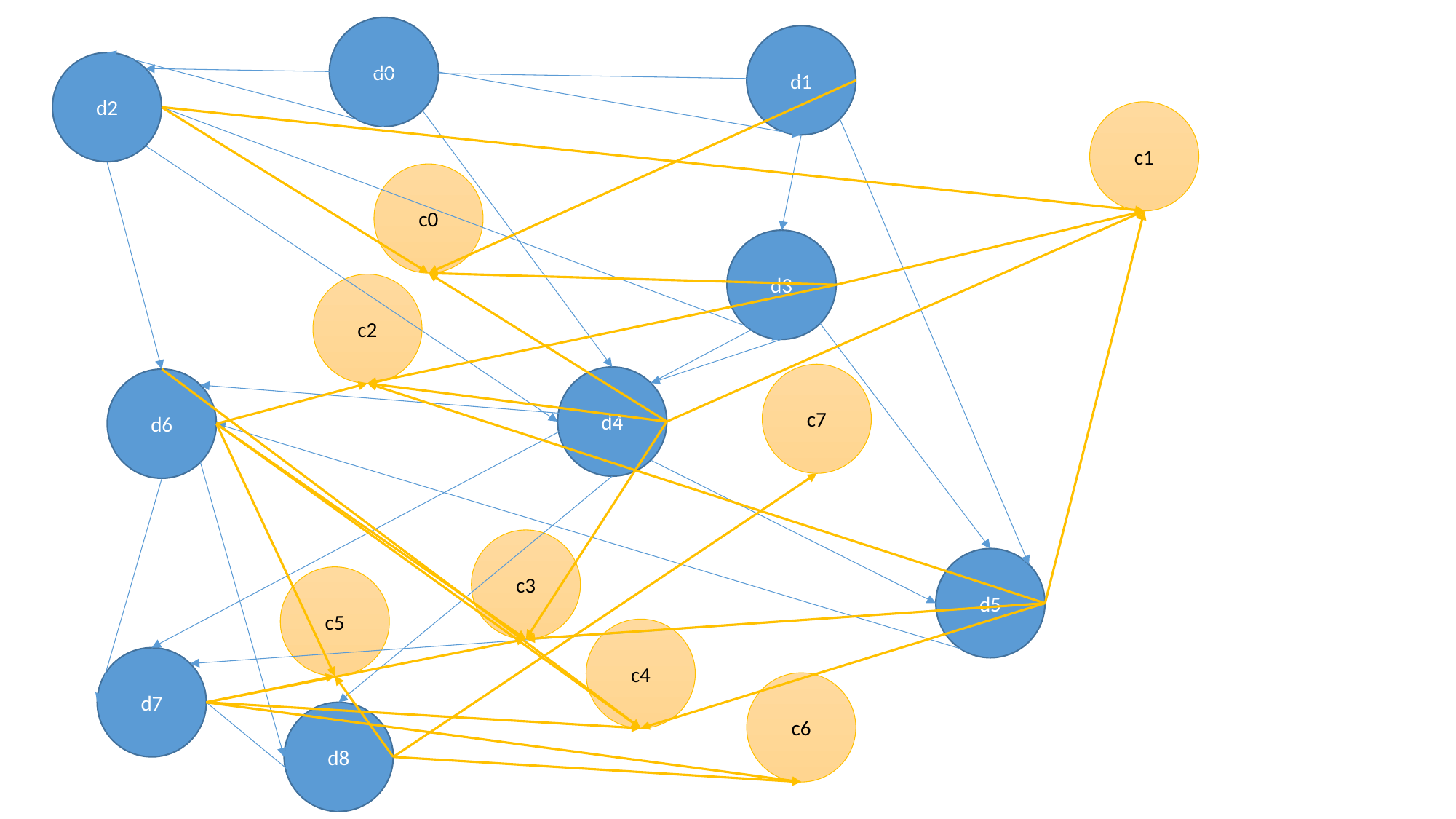

d0
d1
d2
c1
c0
d3
c2
c7
d4
d6
c3
d5
c5
c4
d7
c6
d8